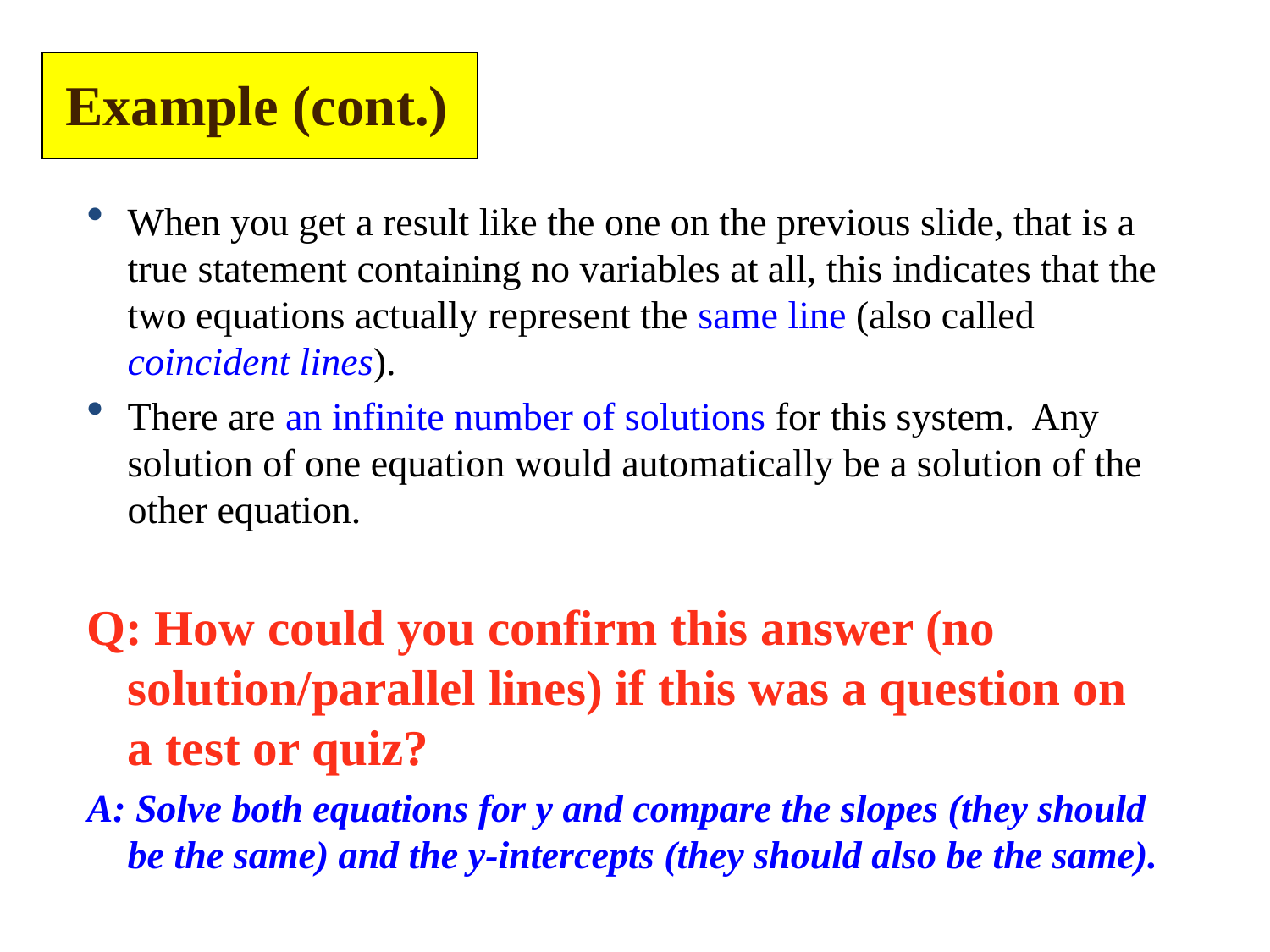

Example (cont.)
When you get a result like the one on the previous slide, that is a true statement containing no variables at all, this indicates that the two equations actually represent the same line (also called coincident lines).
There are an infinite number of solutions for this system.  Any solution of one equation would automatically be a solution of the other equation.

Q: How could you confirm this answer (no solution/parallel lines) if this was a question on a test or quiz?
A: Solve both equations for y and compare the slopes (they should be the same) and the y-intercepts (they should also be the same).